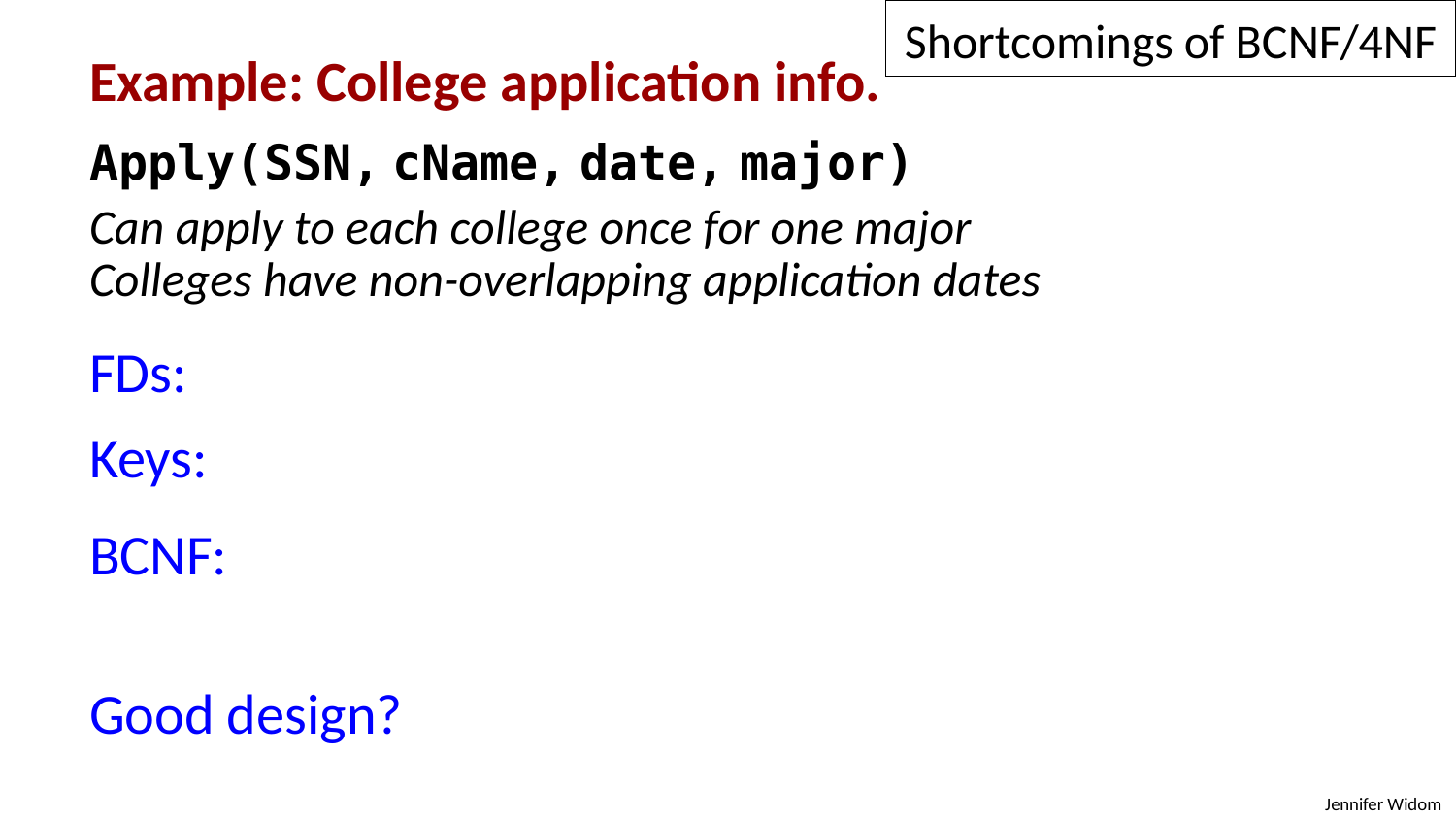

Shortcomings of BCNF/4NF
Example: College application info.
Apply(SSN, cName, date, major)
Can apply to each college once for one major
Colleges have non-overlapping application dates
FDs:
Keys:
BCNF:

Good design?